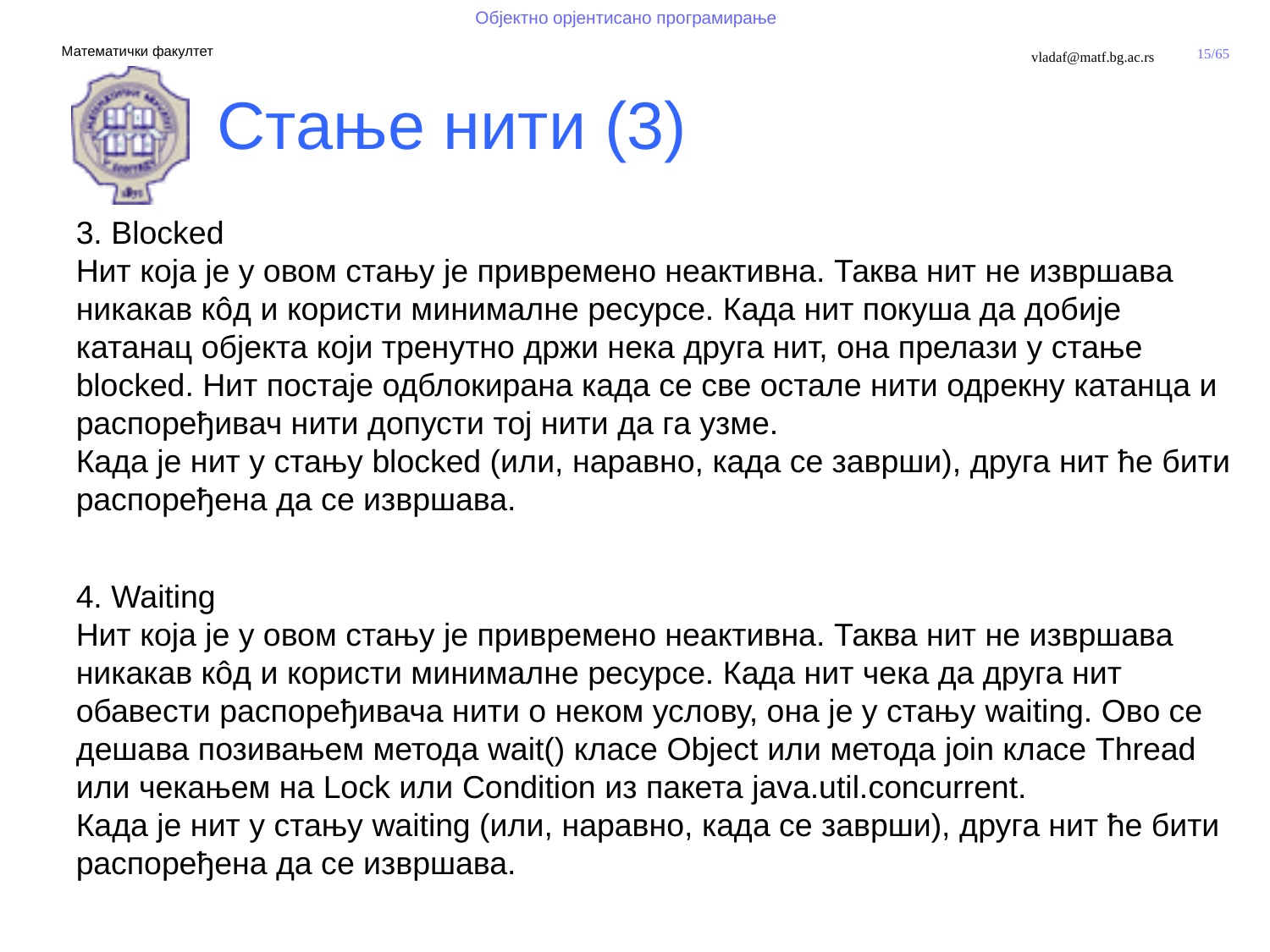

Стање нити (3)
3. Blocked
Нит која је у овом стању је привремено неактивна. Таква нит не извршава никакав кôд и користи минималне ресурсе. Када нит покуша да добије катанац објекта који тренутно држи нека друга нит, она прелази у стање blocked. Нит постаје одблокирана када се све остале нити одрекну катанца и распоређивач нити допусти тој нити да га узме.
Када је нит у стању blocked (или, наравно, када се заврши), друга нит ће бити распоређена да се извршава.

4. Waiting
Нит која је у овом стању је привремено неактивна. Таква нит не извршава никакав кôд и користи минималне ресурсе. Када нит чека да друга нит обавести распоређивача нити о неком услову, она је у стању waiting. Ово се дешава позивањем метода wait() класе Object или метода join класе Thread или чекањем на Lock или Condition из пакета java.util.concurrent.
Када је нит у стању waiting (или, наравно, када се заврши), друга нит ће бити распоређена да се извршава.